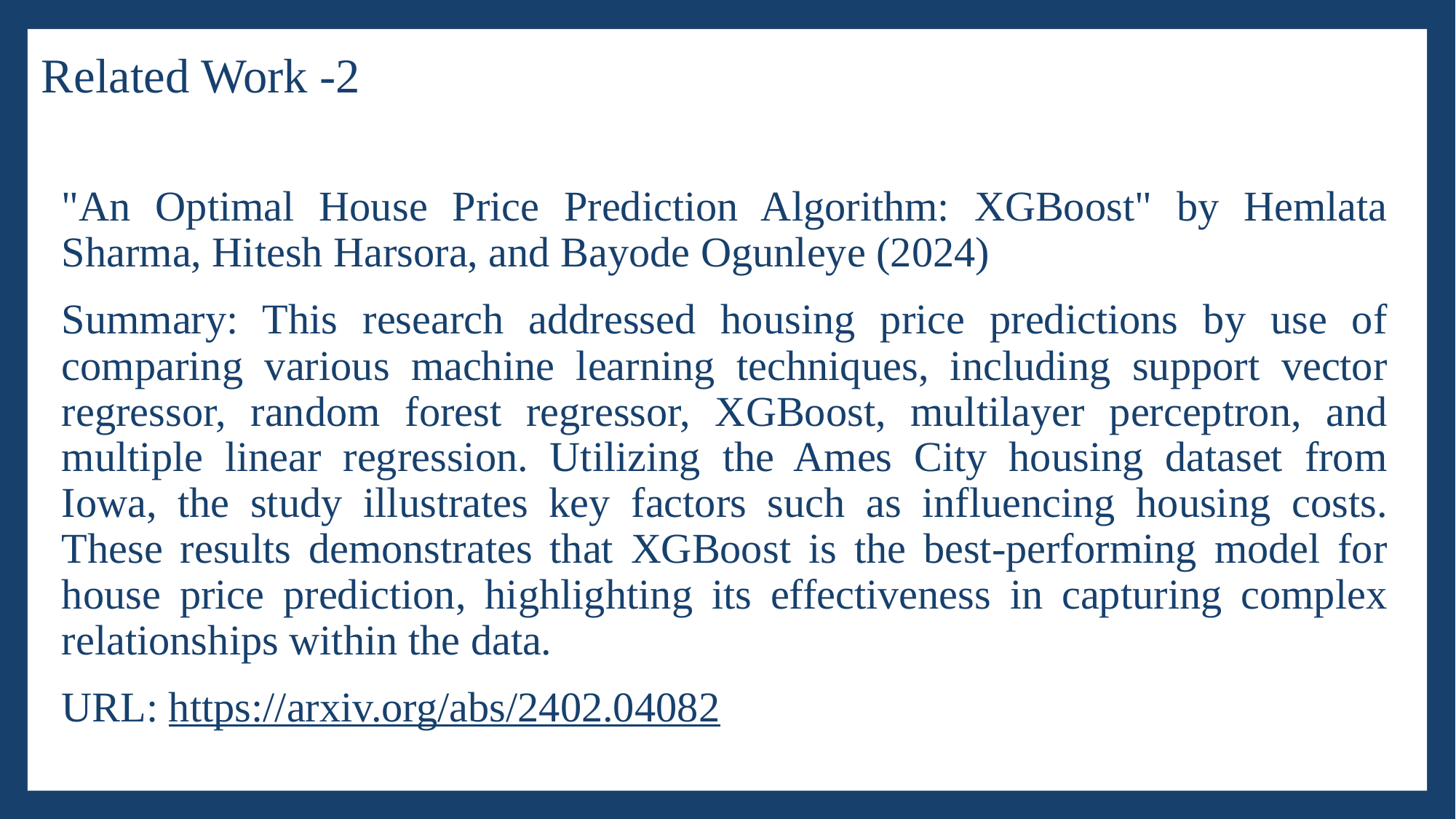

# Related Work -2
"An Optimal House Price Prediction Algorithm: XGBoost" by Hemlata Sharma, Hitesh Harsora, and Bayode Ogunleye (2024)
Summary: This research addressed housing price predictions by use of comparing various machine learning techniques, including support vector regressor, random forest regressor, XGBoost, multilayer perceptron, and multiple linear regression. Utilizing the Ames City housing dataset from Iowa, the study illustrates key factors such as influencing housing costs. These results demonstrates that XGBoost is the best-performing model for house price prediction, highlighting its effectiveness in capturing complex relationships within the data.
URL: https://arxiv.org/abs/2402.04082